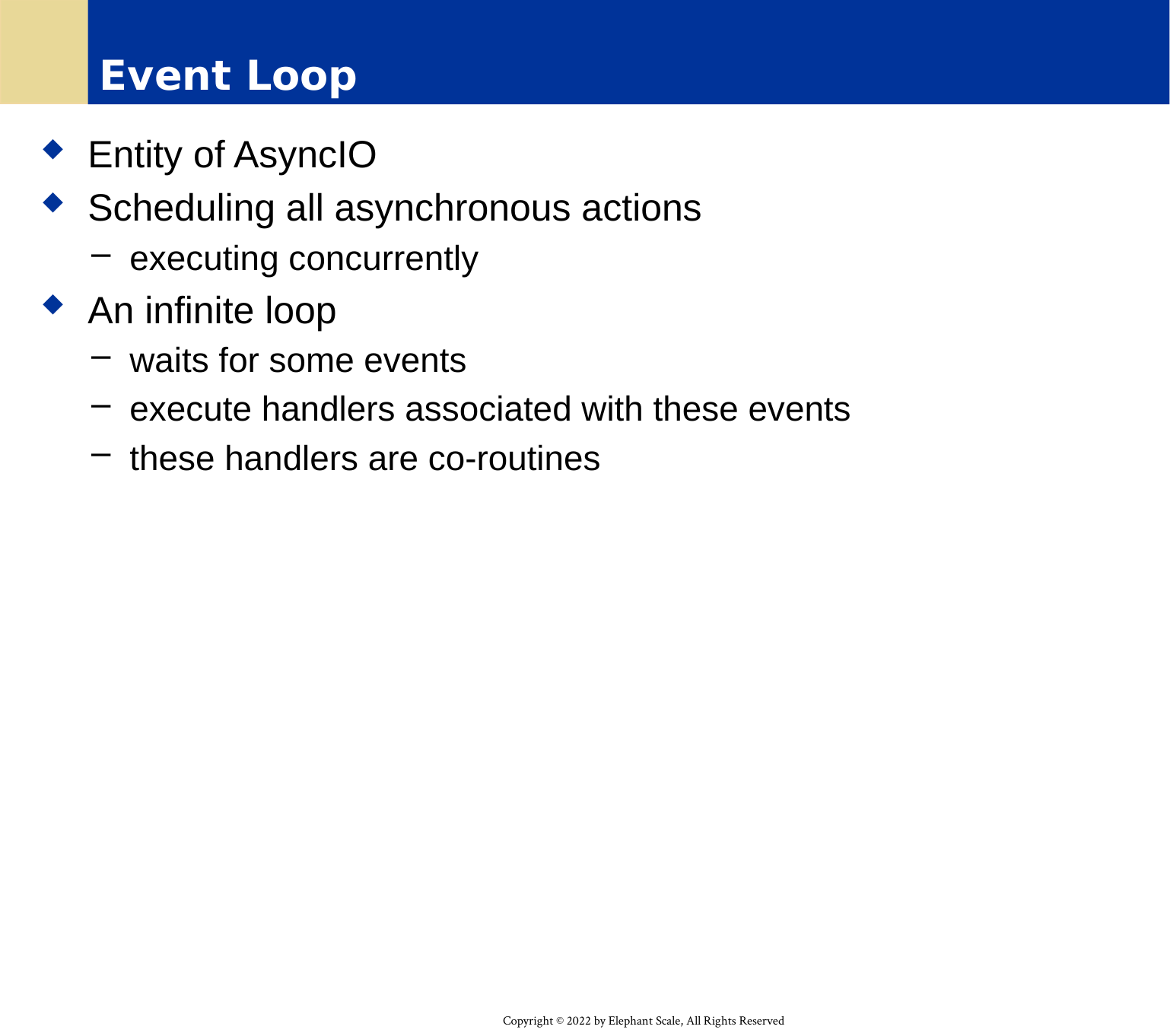

# Event Loop
 Entity of AsyncIO
 Scheduling all asynchronous actions
 executing concurrently
 An infinite loop
 waits for some events
 execute handlers associated with these events
 these handlers are co-routines
Copyright © 2022 by Elephant Scale, All Rights Reserved